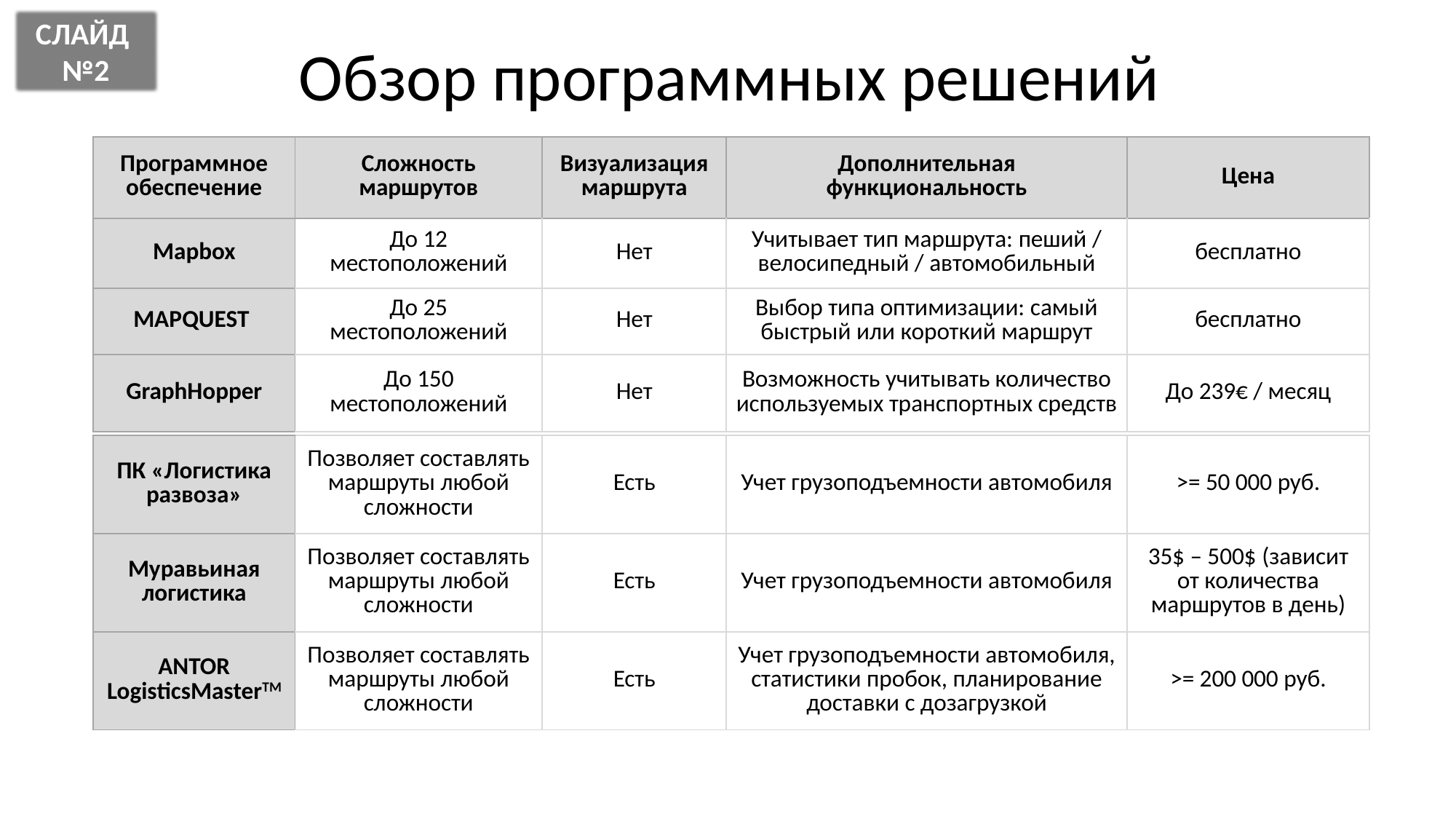

# Обзор программных решений
СЛАЙД
№2
| Программное обеспечение | Сложность маршрутов | Визуализация маршрута | Дополнительная функциональность | Цена |
| --- | --- | --- | --- | --- |
| Mapbox | До 12 местоположений | Нет | Учитывает тип маршрута: пеший / велосипедный / автомобильный | бесплатно |
| MAPQUEST | До 25 местоположений | Нет | Выбор типа оптимизации: самый быстрый или короткий маршрут | бесплатно |
| GraphHopper | До 150 местоположений | Нет | Возможность учитывать количество используемых транспортных средств | До 239€ / месяц |
| ПК «Логистика развоза» | Позволяет составлять маршруты любой сложности | Есть | Учет грузоподъемности автомобиля | >= 50 000 руб. |
| --- | --- | --- | --- | --- |
| Муравьиная логистика | Позволяет составлять маршруты любой сложности | Есть | Учет грузоподъемности автомобиля | 35$ – 500$ (зависит от количества маршрутов в день) |
| ANTOR LogisticsMasterTM | Позволяет составлять маршруты любой сложности | Есть | Учет грузоподъемности автомобиля, статистики пробок, планирование доставки с дозагрузкой | >= 200 000 руб. |